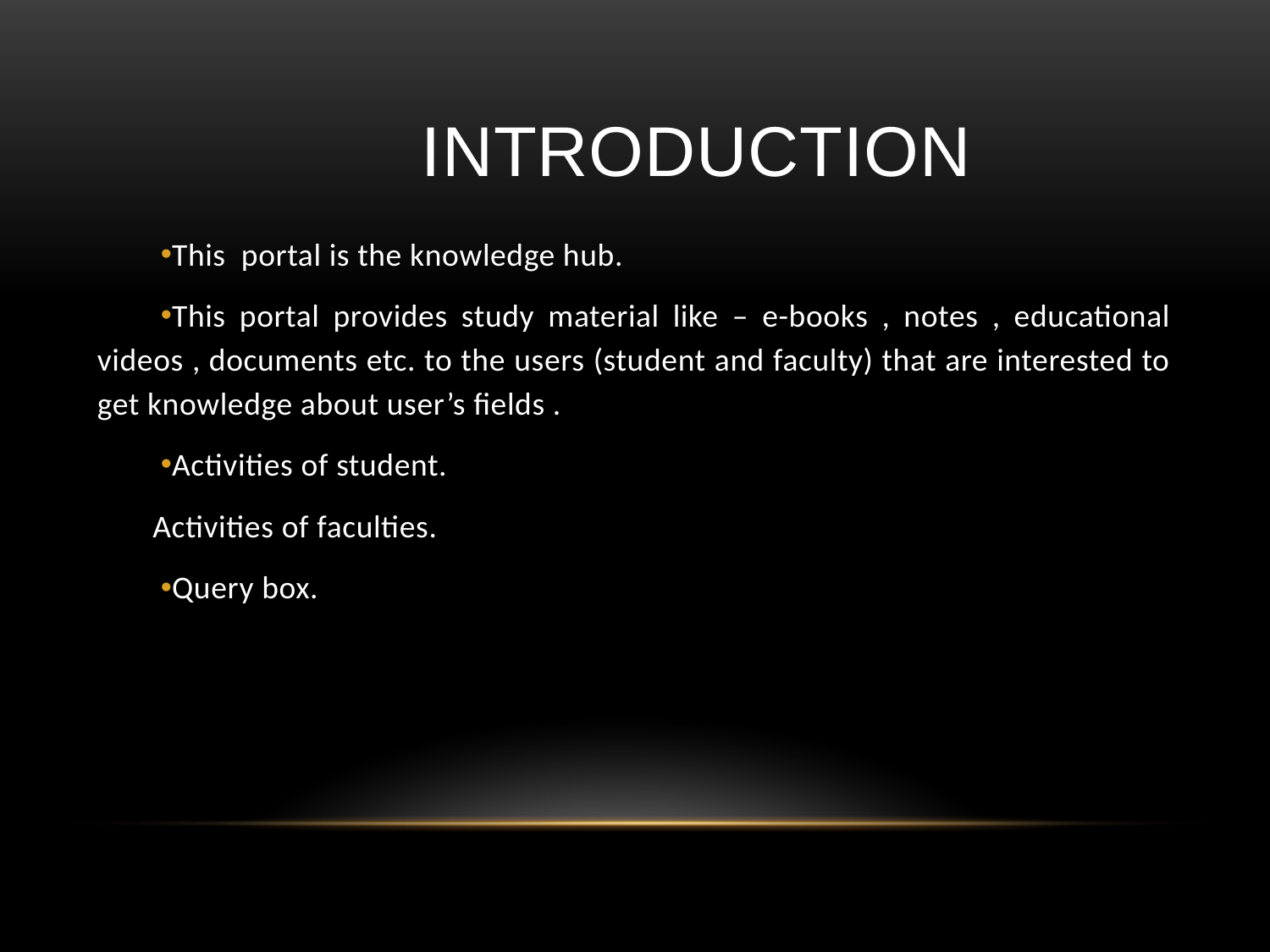

# INTRODUCTION
This  portal is the knowledge hub.
This portal provides study material like – e-books , notes , educational videos , documents etc. to the users (student and faculty) that are interested to get knowledge about user’s fields .
Activities of student.
 Activities of faculties.
Query box.